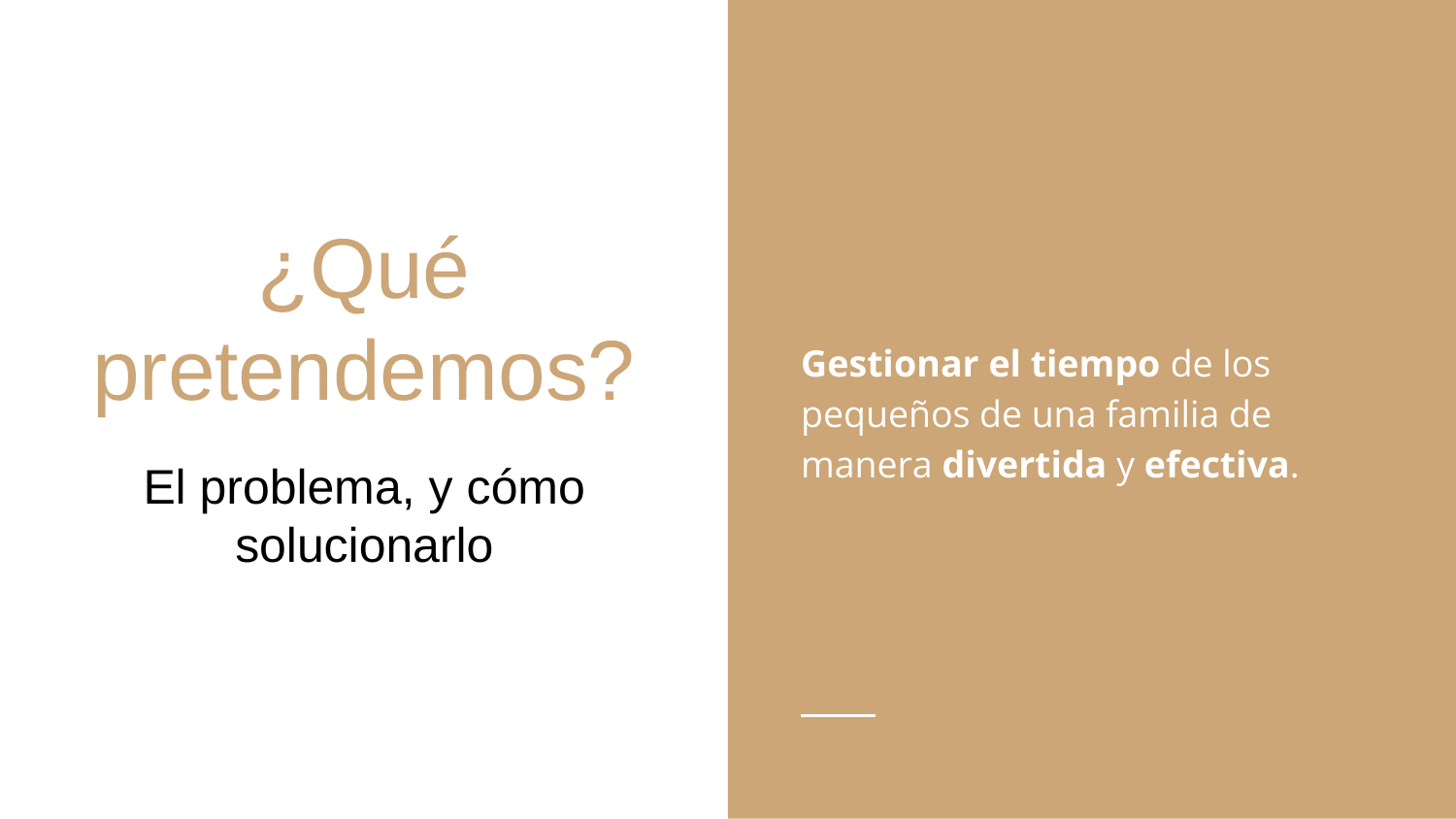

Gestionar el tiempo de los pequeños de una familia de manera divertida y efectiva.
# ¿Qué pretendemos?
El problema, y cómo solucionarlo